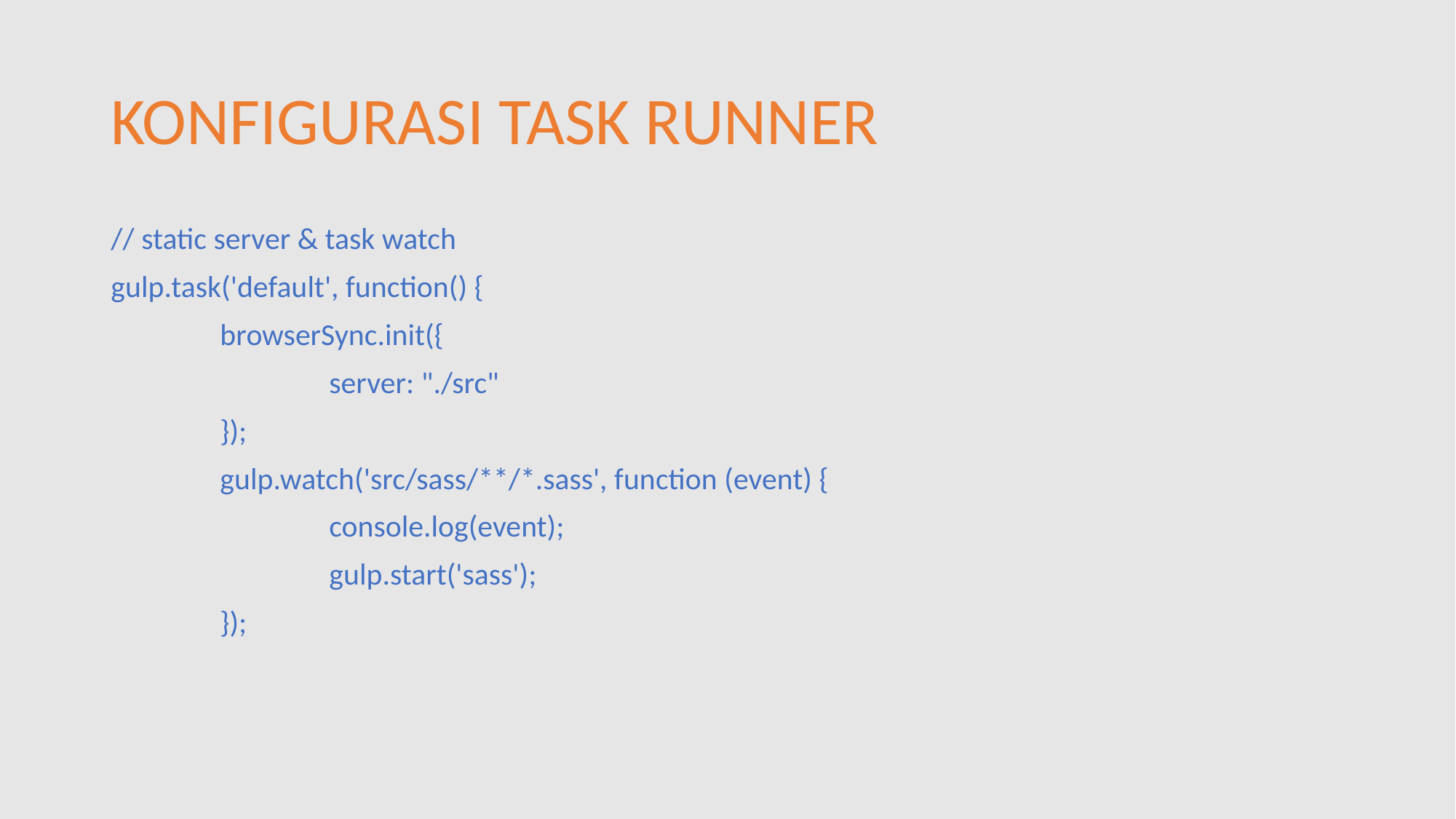

# KONFIGURASI TASK RUNNER
// static server & task watch
gulp.task('default', function() {
  	browserSync.init({
    		server: "./src"
  	});
 	gulp.watch('src/sass/**/*.sass', function (event) {
    		console.log(event);
    		gulp.start('sass');
  	});